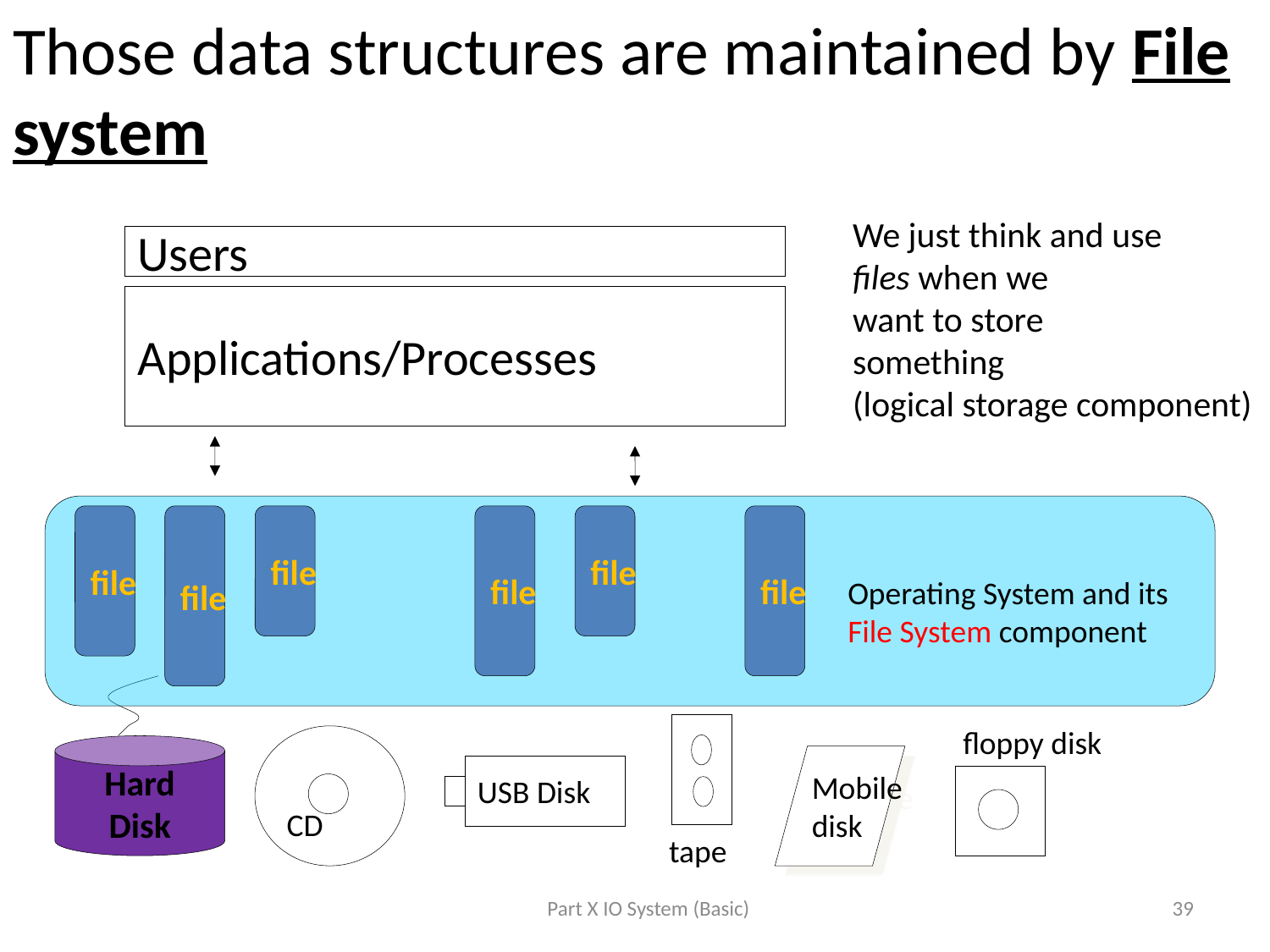

# Those data structures are maintained by File system
We just think and use
files when we
want to store
something
(logical storage component)

Users
Applications/Processes

file
file
file
file
file
file
Operating System and its
File System component

floppy disk

Hard
Disk
Mobile
disk
USB Disk

CD
tape
Part X IO System (Basic)
39